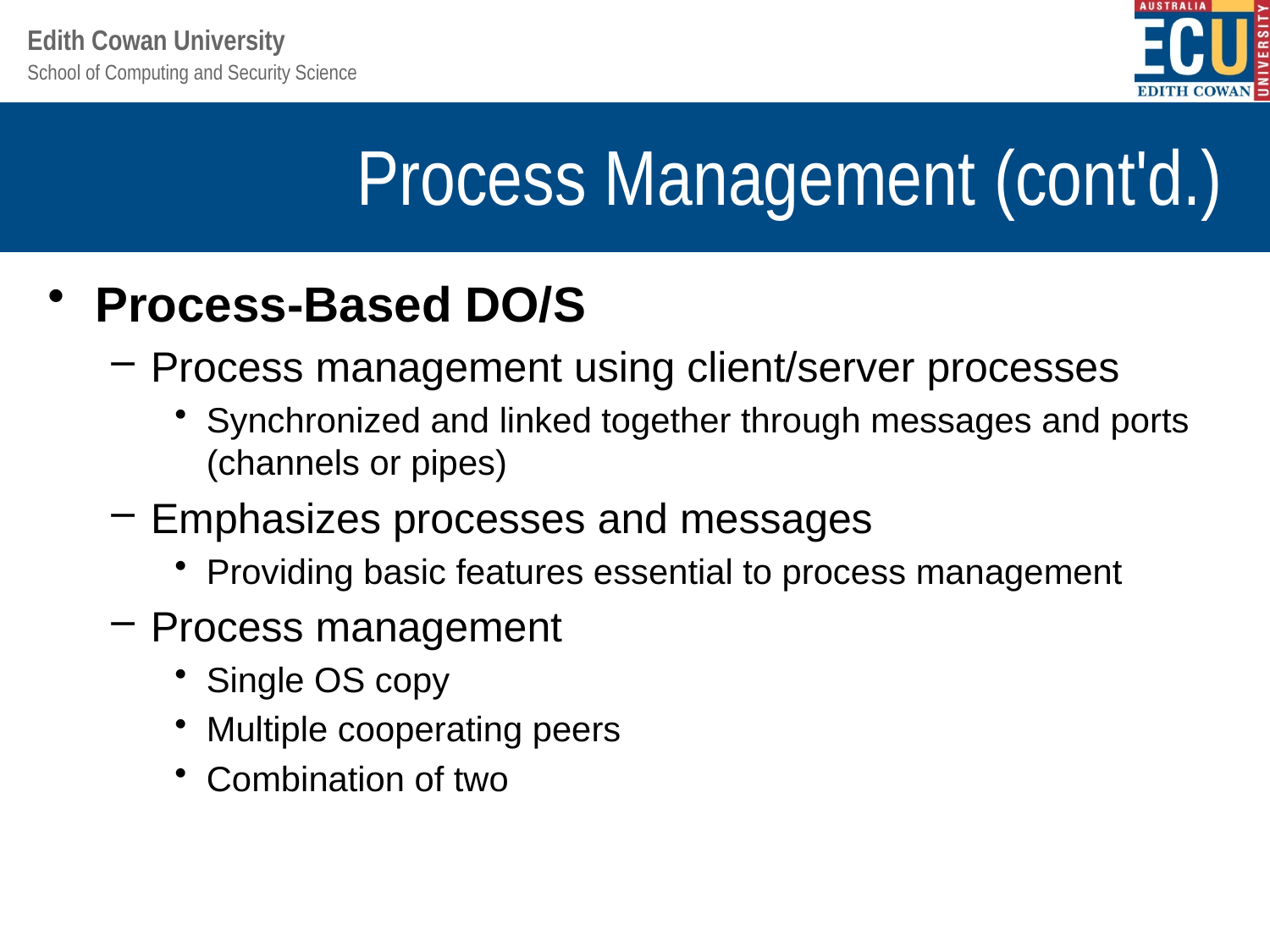

# Process Management (cont'd.)
Process-Based DO/S
Process management using client/server processes
Synchronized and linked together through messages and ports (channels or pipes)
Emphasizes processes and messages
Providing basic features essential to process management
Process management
Single OS copy
Multiple cooperating peers
Combination of two